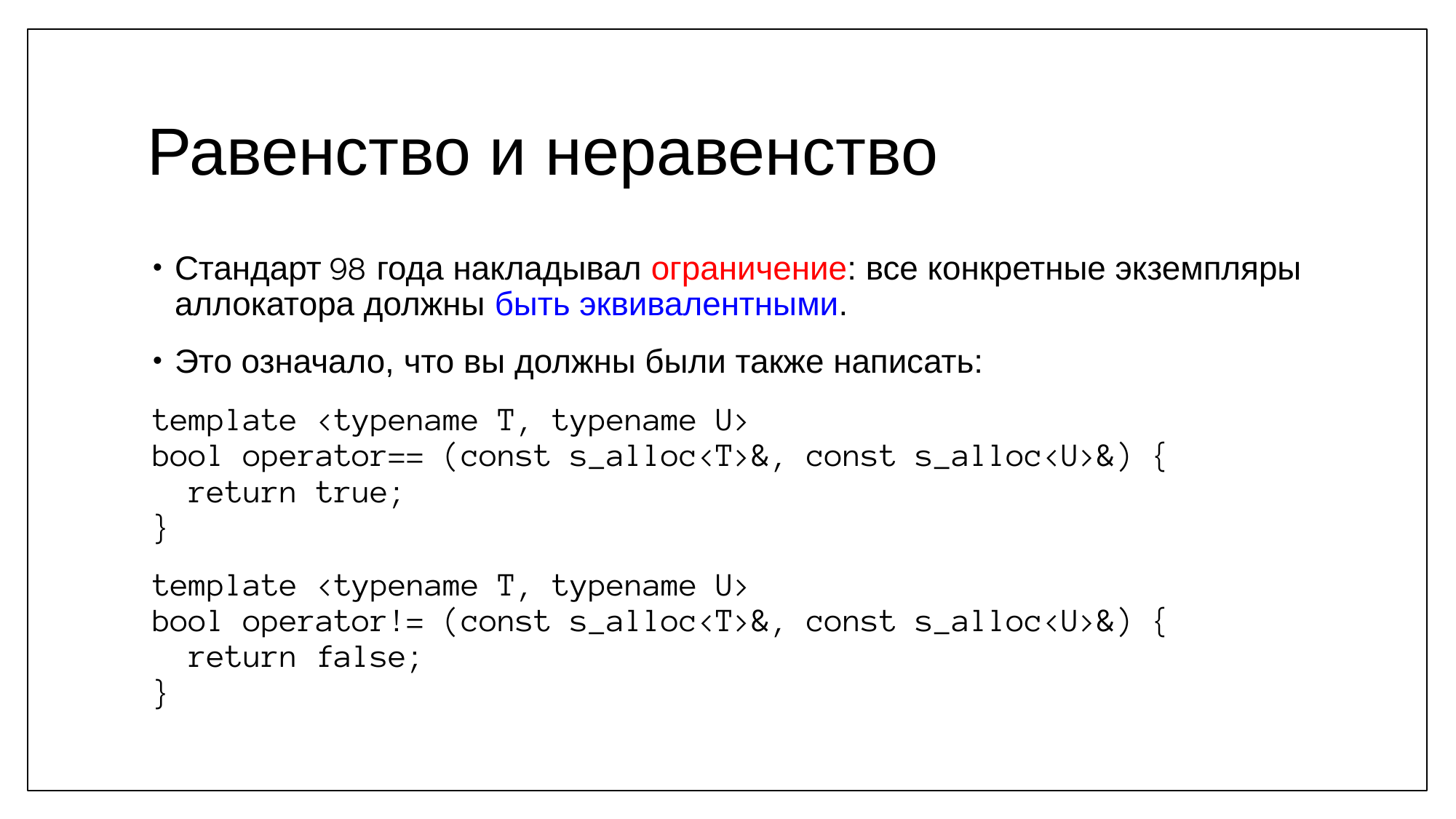

# Равенство и неравенство
Стандарт 98 года накладывал ограничение: все конкретные экземпляры аллокатора должны быть эквивалентными.
Это означало, что вы должны были также написать:
template <typename T, typename U>
bool operator== (const s_alloc<T>&, const s_alloc<U>&) {
  return true;
}
template <typename T, typename U>
bool operator!= (const s_alloc<T>&, const s_alloc<U>&) {
  return false;
}